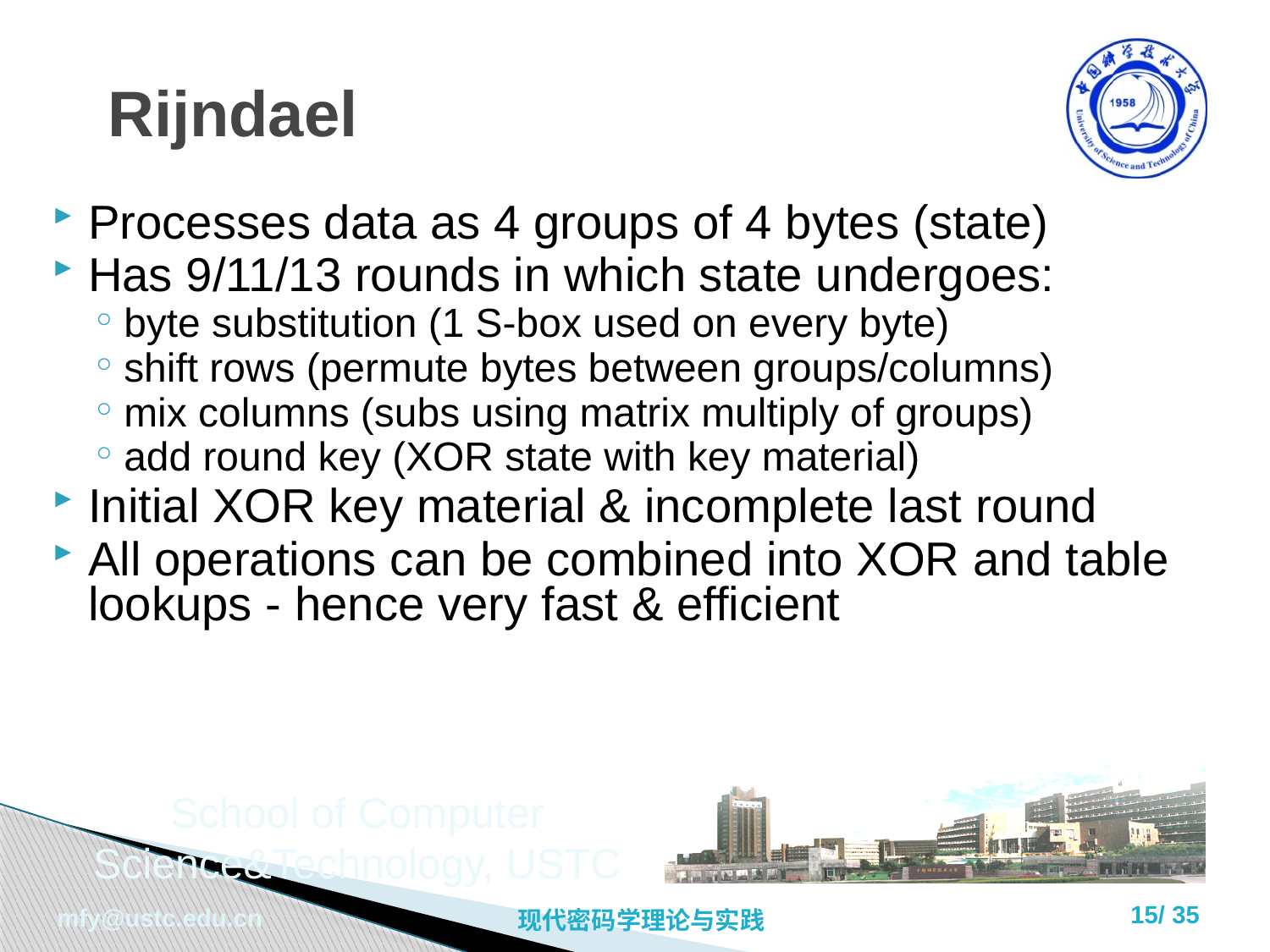

# Rijndael
Processes data as 4 groups of 4 bytes (state)
Has 9/11/13 rounds in which state undergoes:
byte substitution (1 S-box used on every byte)
shift rows (permute bytes between groups/columns)
mix columns (subs using matrix multiply of groups)
add round key (XOR state with key material)
Initial XOR key material & incomplete last round
All operations can be combined into XOR and table lookups - hence very fast & efficient